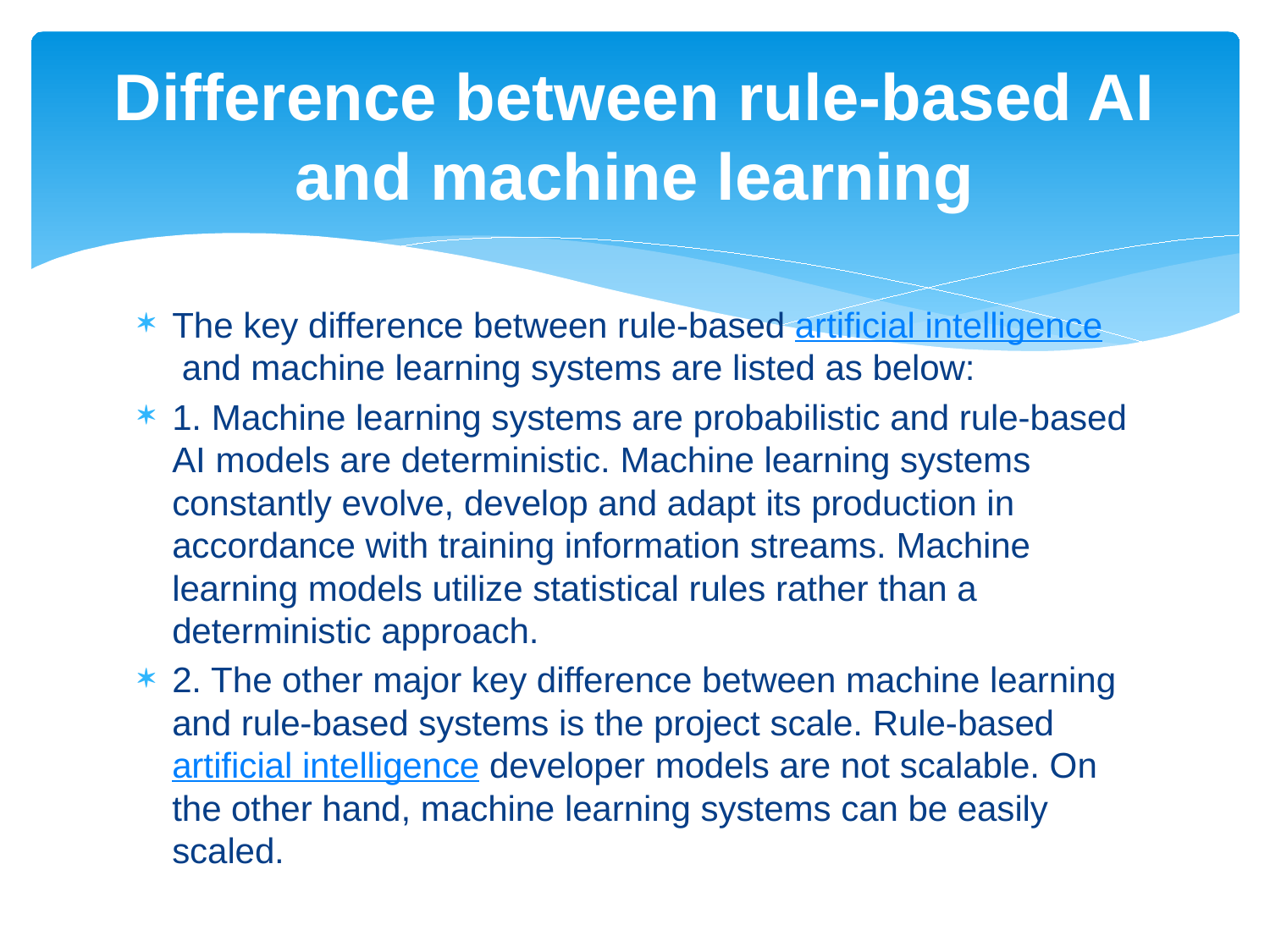

# Difference between rule-based AI and machine learning
The key difference between rule-based artificial intelligence and machine learning systems are listed as below:
1. Machine learning systems are probabilistic and rule-based AI models are deterministic. Machine learning systems constantly evolve, develop and adapt its production in accordance with training information streams. Machine learning models utilize statistical rules rather than a deterministic approach.
2. The other major key difference between machine learning and rule-based systems is the project scale. Rule-based artificial intelligence developer models are not scalable. On the other hand, machine learning systems can be easily scaled.